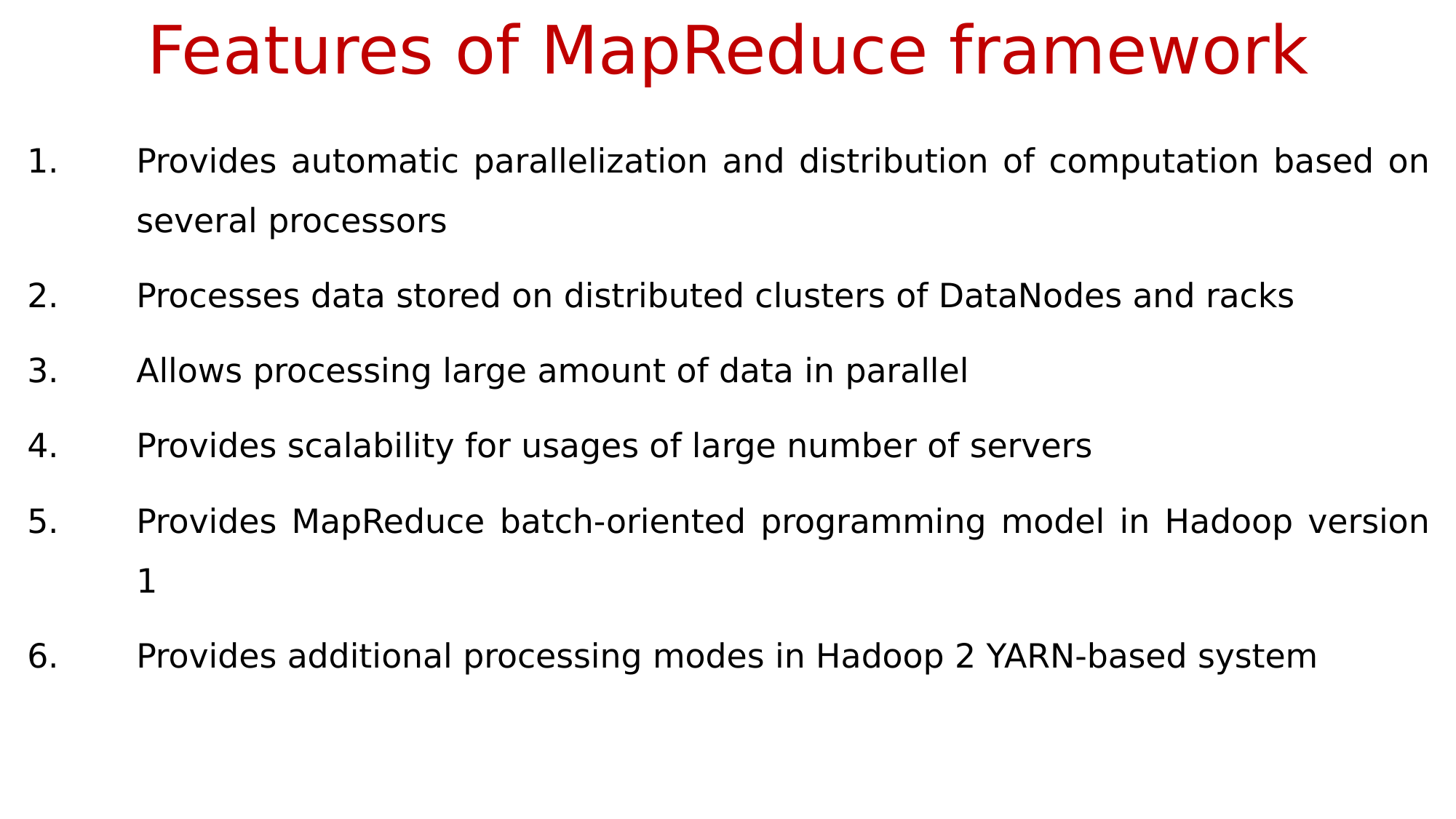

# Features of MapReduce framework
1.	Provides automatic parallelization and distribution of computation based on 	several processors
2.	Processes data stored on distributed clusters of DataNodes and racks
3.	Allows processing large amount of data in parallel
4.	Provides scalability for usages of large number of servers
5.	Provides MapReduce batch-oriented programming model in Hadoop version 	1
6.	Provides additional processing modes in Hadoop 2 YARN-based system